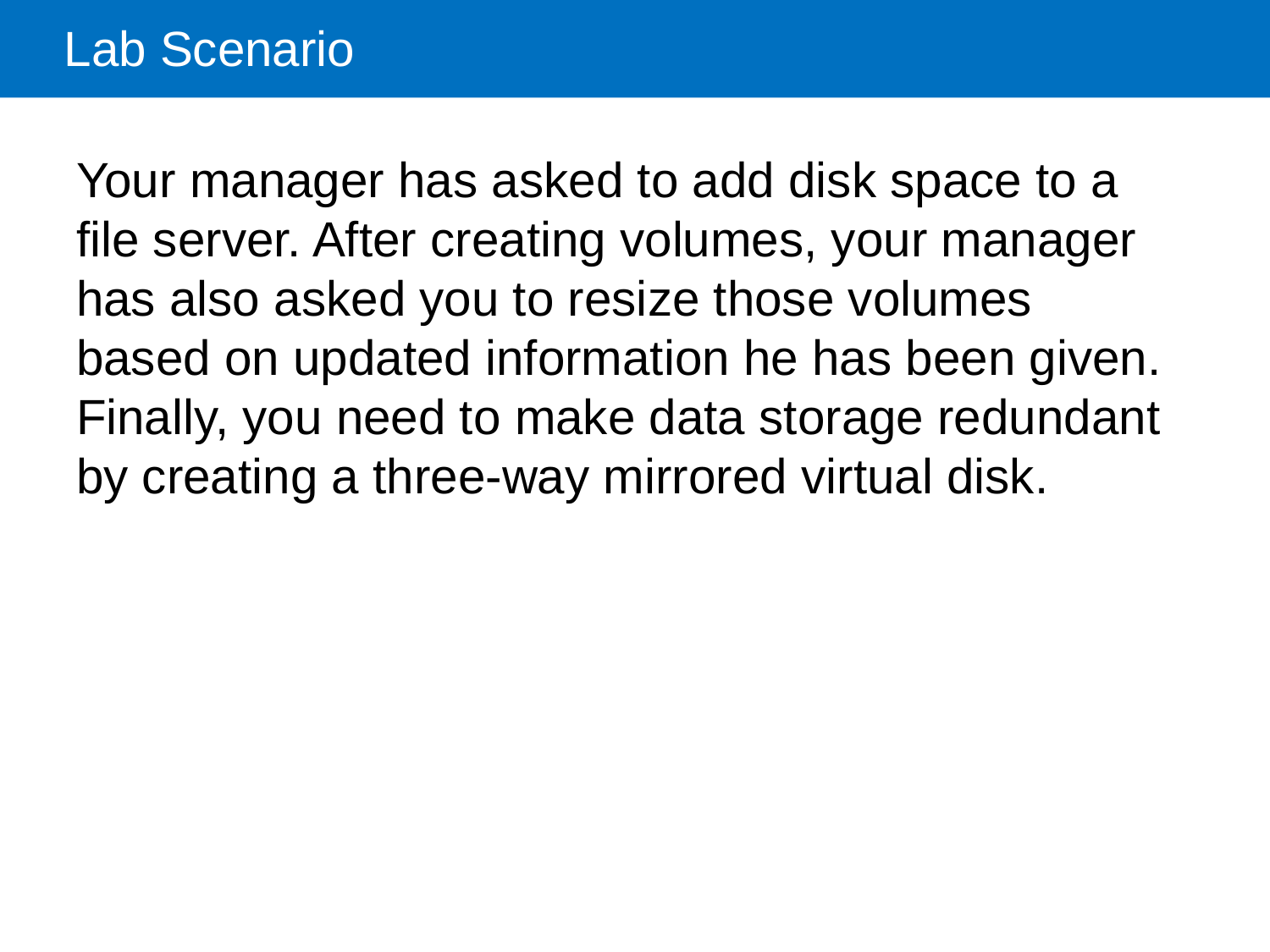

# Lab Scenario
Your manager has asked to add disk space to a file server. After creating volumes, your manager has also asked you to resize those volumes based on updated information he has been given. Finally, you need to make data storage redundant by creating a three-way mirrored virtual disk.